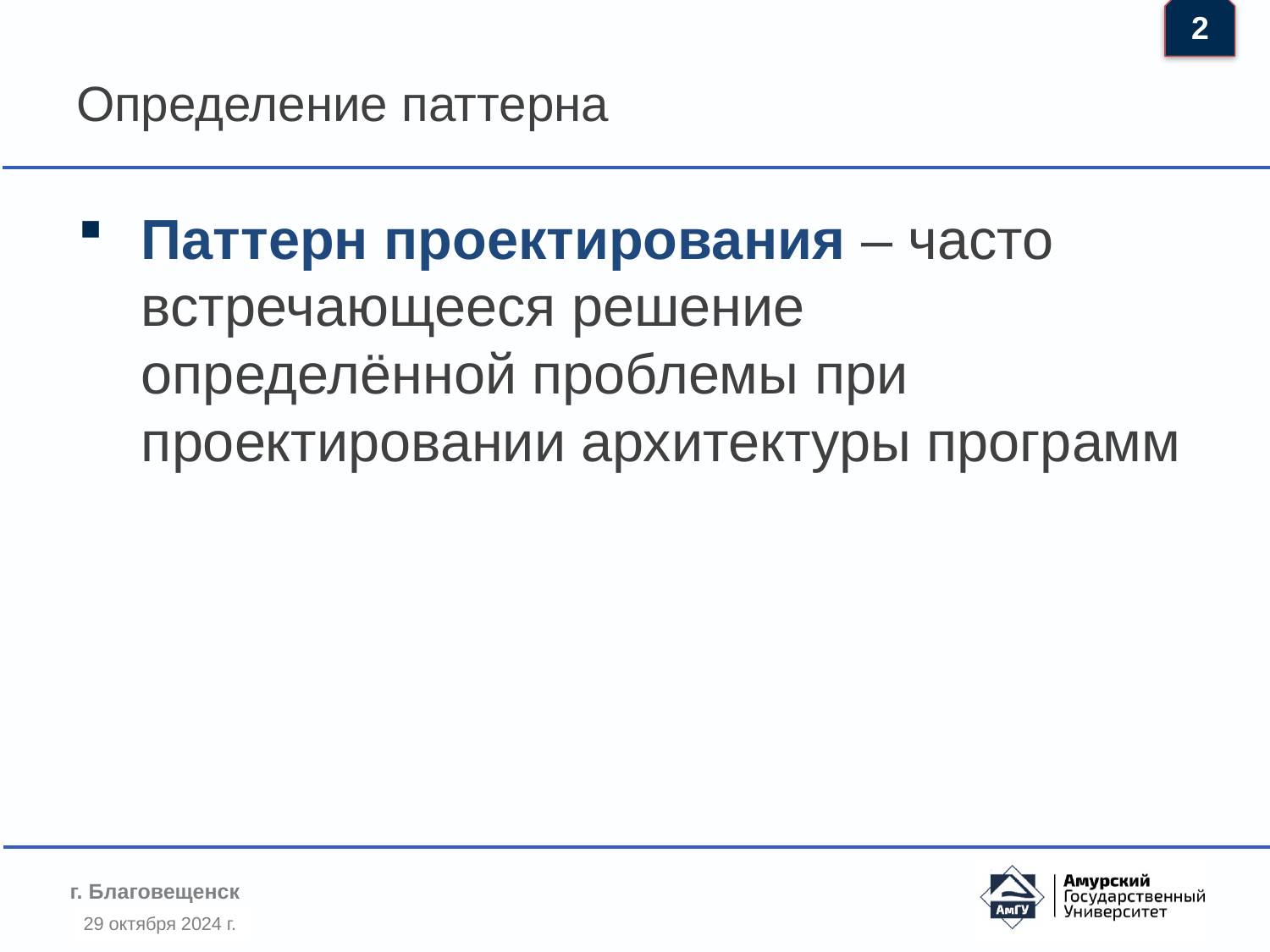

2
# Определение паттерна
Паттерн проектирования – часто встречающееся решение определённой проблемы при проектировании архитектуры программ

29 октября 2024 г.